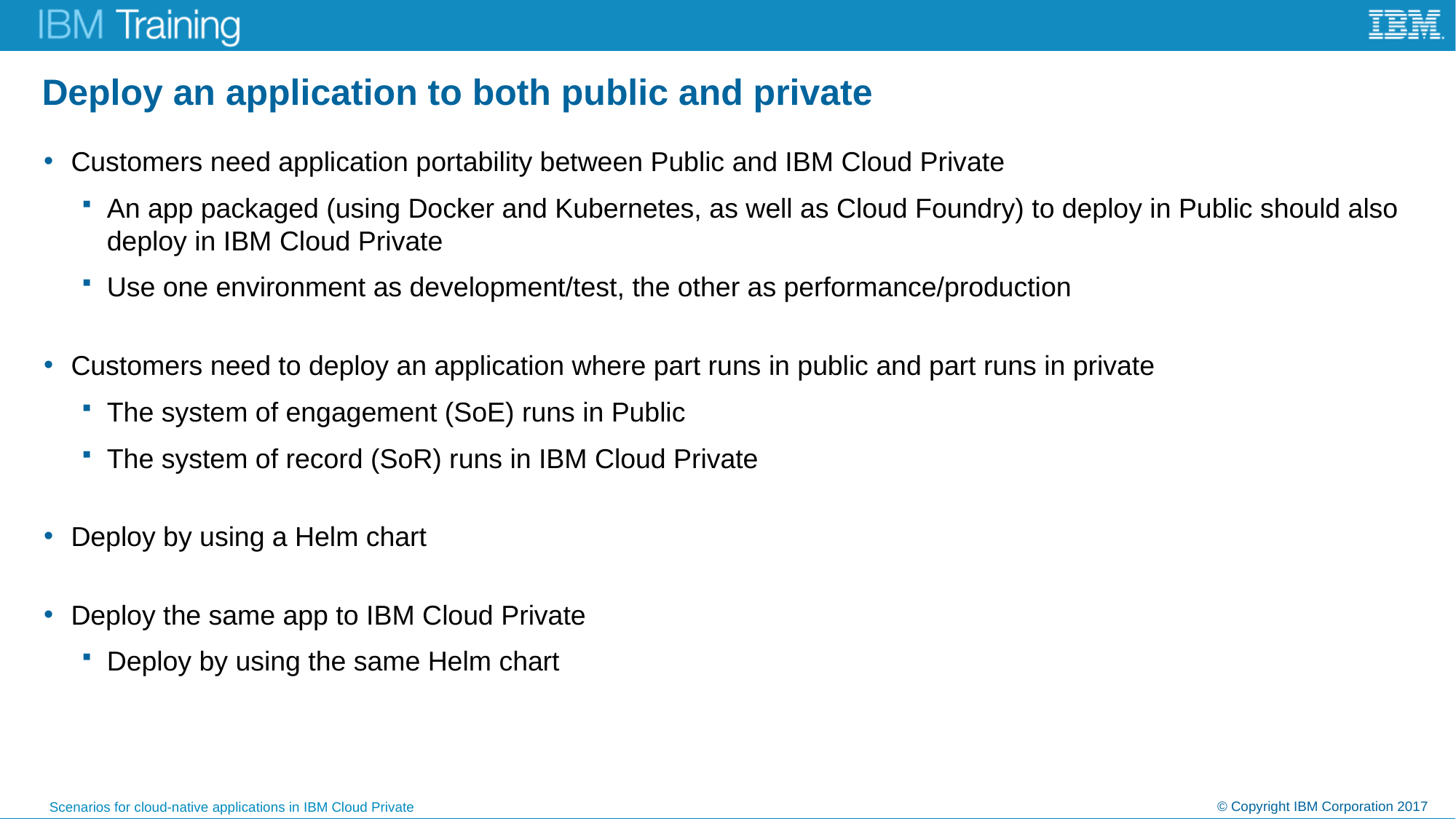

# Deploy an application to both public and private
Customers need application portability between Public and IBM Cloud Private
An app packaged (using Docker and Kubernetes, as well as Cloud Foundry) to deploy in Public should also deploy in IBM Cloud Private
Use one environment as development/test, the other as performance/production
Customers need to deploy an application where part runs in public and part runs in private
The system of engagement (SoE) runs in Public
The system of record (SoR) runs in IBM Cloud Private
Deploy by using a Helm chart
Deploy the same app to IBM Cloud Private
Deploy by using the same Helm chart

© Copyright IBM Corporation 2017